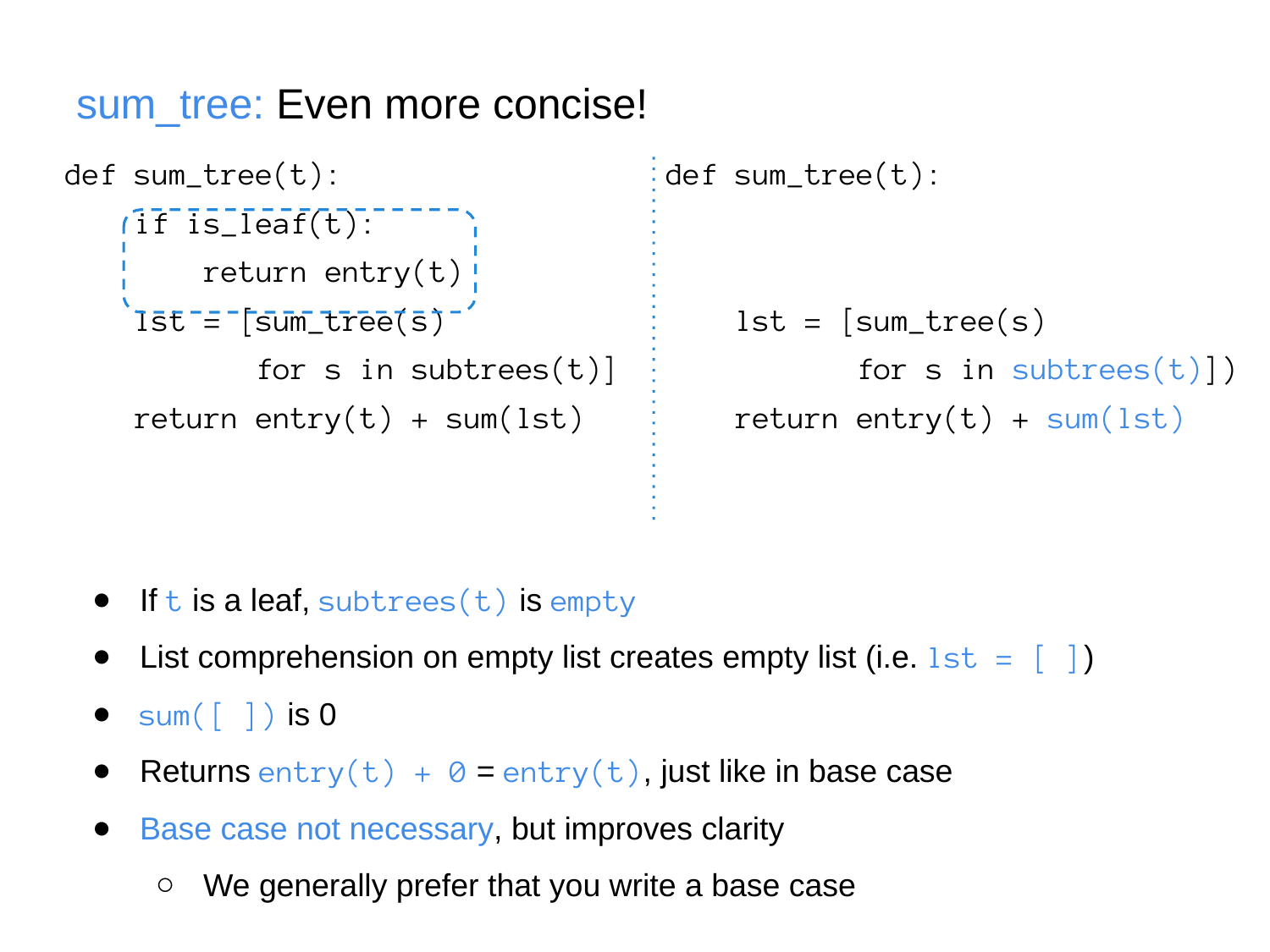

# sum_tree: Even more concise!
def sum_tree(t):
    if is_leaf(t):
        return entry(t)
    lst = [sum_tree(s)
           for s in subtrees(t)]
    return entry(t) + sum(lst)
def sum_tree(t):

    lst = [sum_tree(s)
           for s in subtrees(t)])
    return entry(t) + sum(lst)

If t is a leaf, subtrees(t) is empty
List comprehension on empty list creates empty list (i.e. lst = [ ])
sum([ ]) is 0
Returns entry(t) + 0 = entry(t), just like in base case
Base case not necessary, but improves clarity
We generally prefer that you write a base case